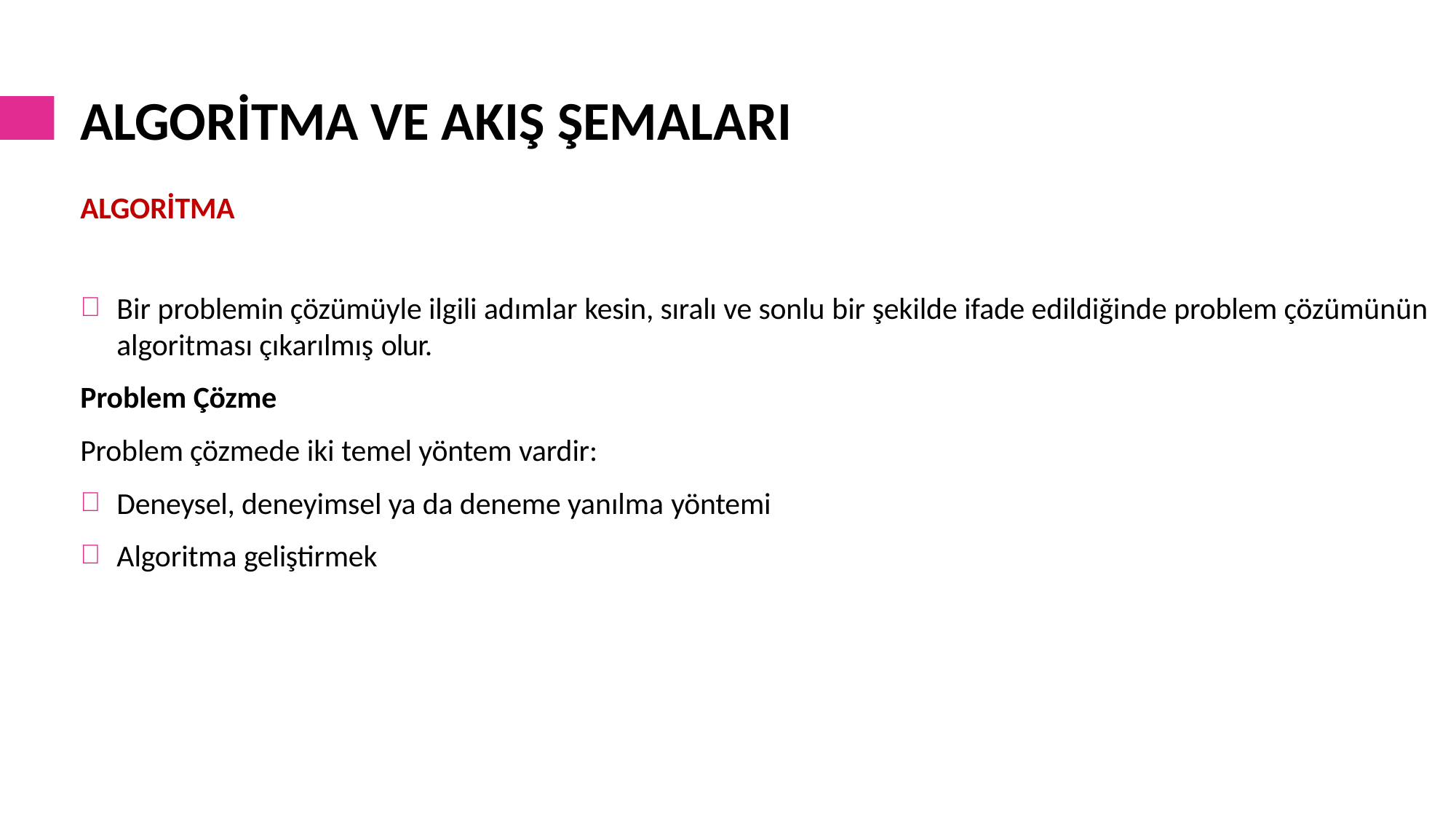

# ALGORİTMA VE AKIŞ ŞEMALARI
ALGORİTMA

Bir problemin çözümüyle ilgili adımlar kesin, sıralı ve sonlu bir şekilde ifade edildiğinde problem çözümünün  algoritması çıkarılmış olur.
Problem Çözme
Problem çözmede iki temel yöntem vardir:
Deneysel, deneyimsel ya da deneme yanılma yöntemi
Algoritma geliştirmek